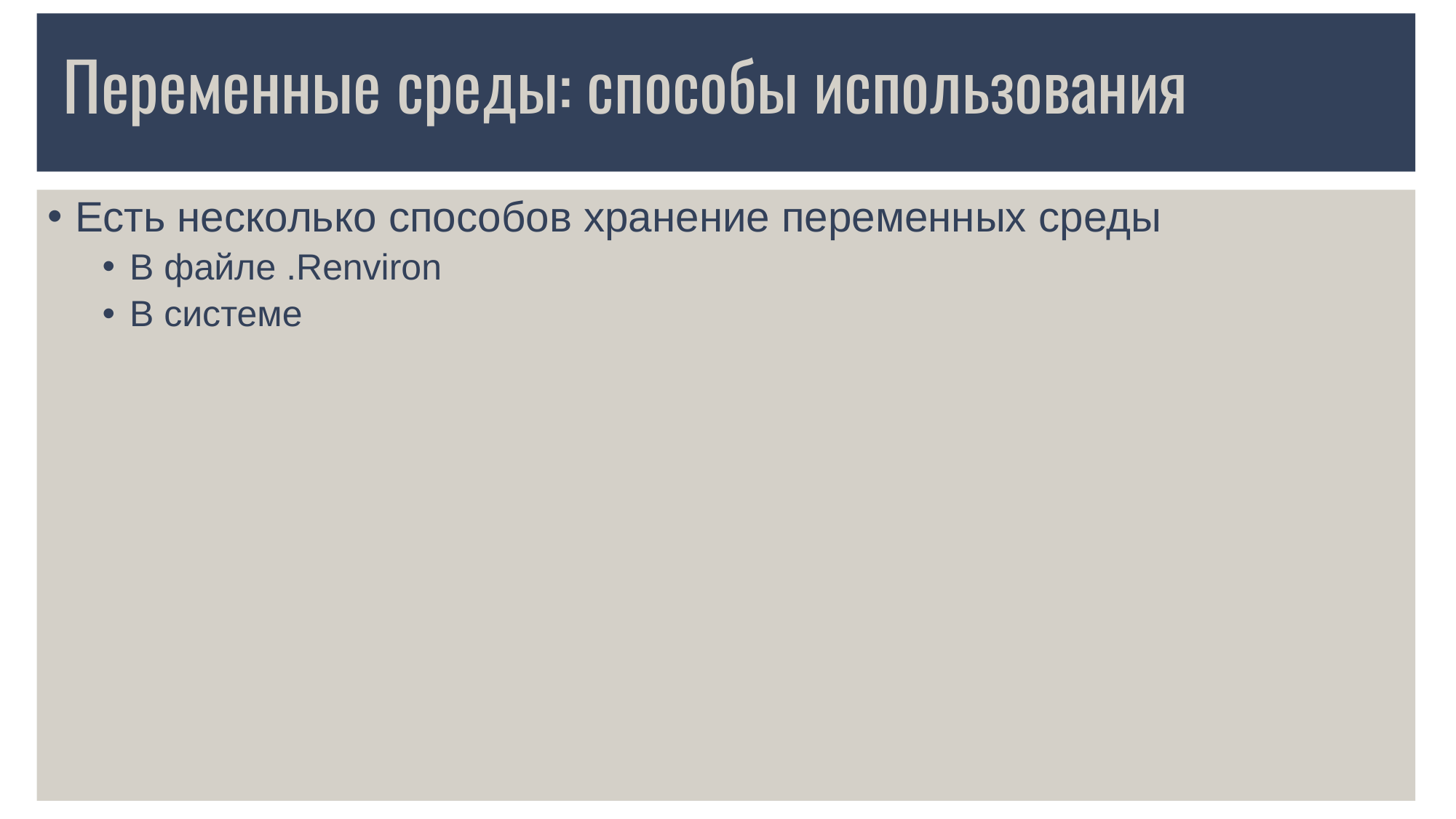

# Переменные среды: способы использования
Есть несколько способов хранение переменных среды
В файле .Renviron
В системе